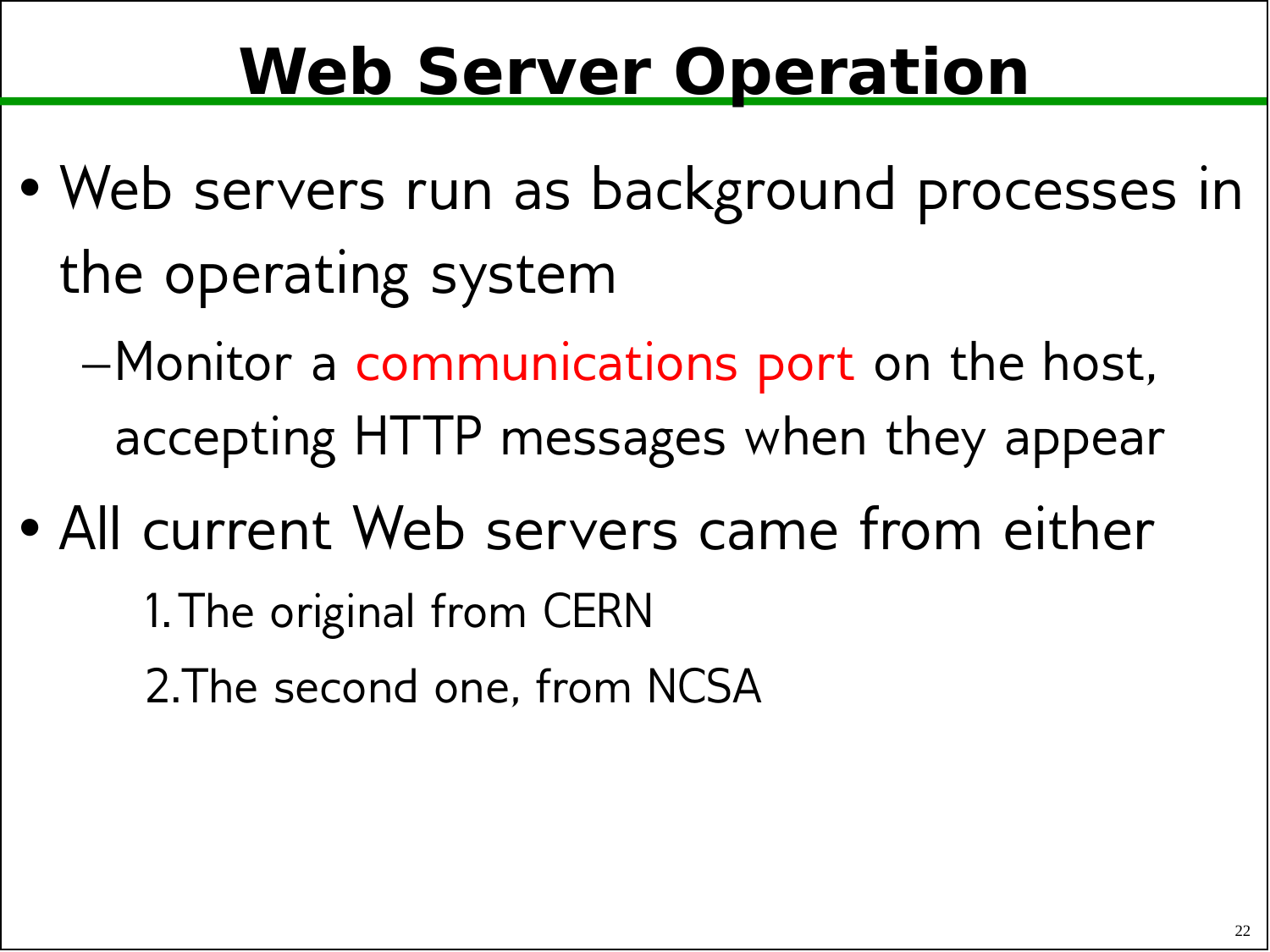

# Web Server Operation
Web servers run as background processes in the operating system
Monitor a communications port on the host, accepting HTTP messages when they appear
All current Web servers came from either
The original from CERN
The second one, from NCSA
22